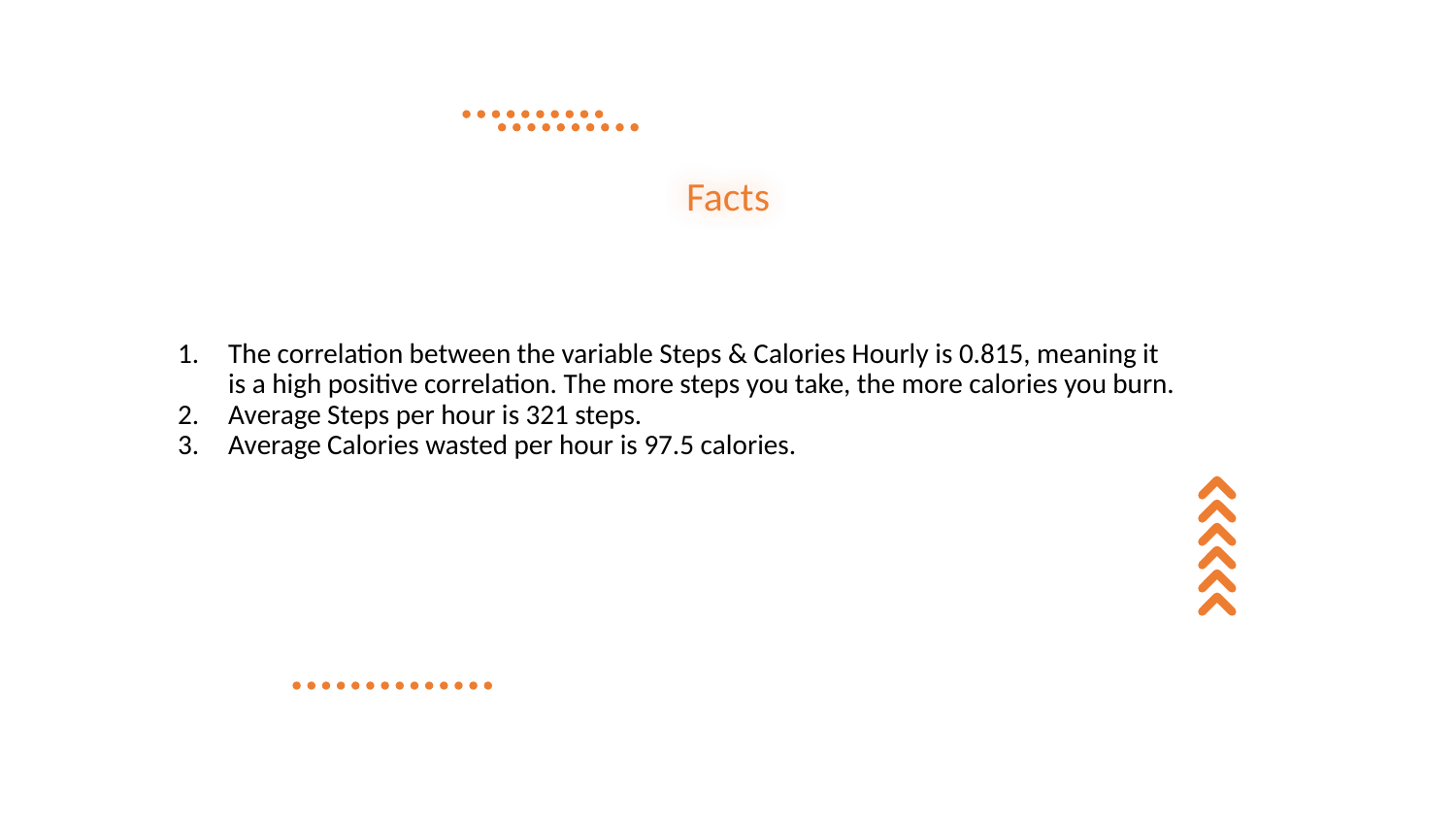

# Facts
The correlation between the variable Steps & Calories Hourly is 0.815, meaning it is a high positive correlation. The more steps you take, the more calories you burn.
Average Steps per hour is 321 steps.
Average Calories wasted per hour is 97.5 calories.